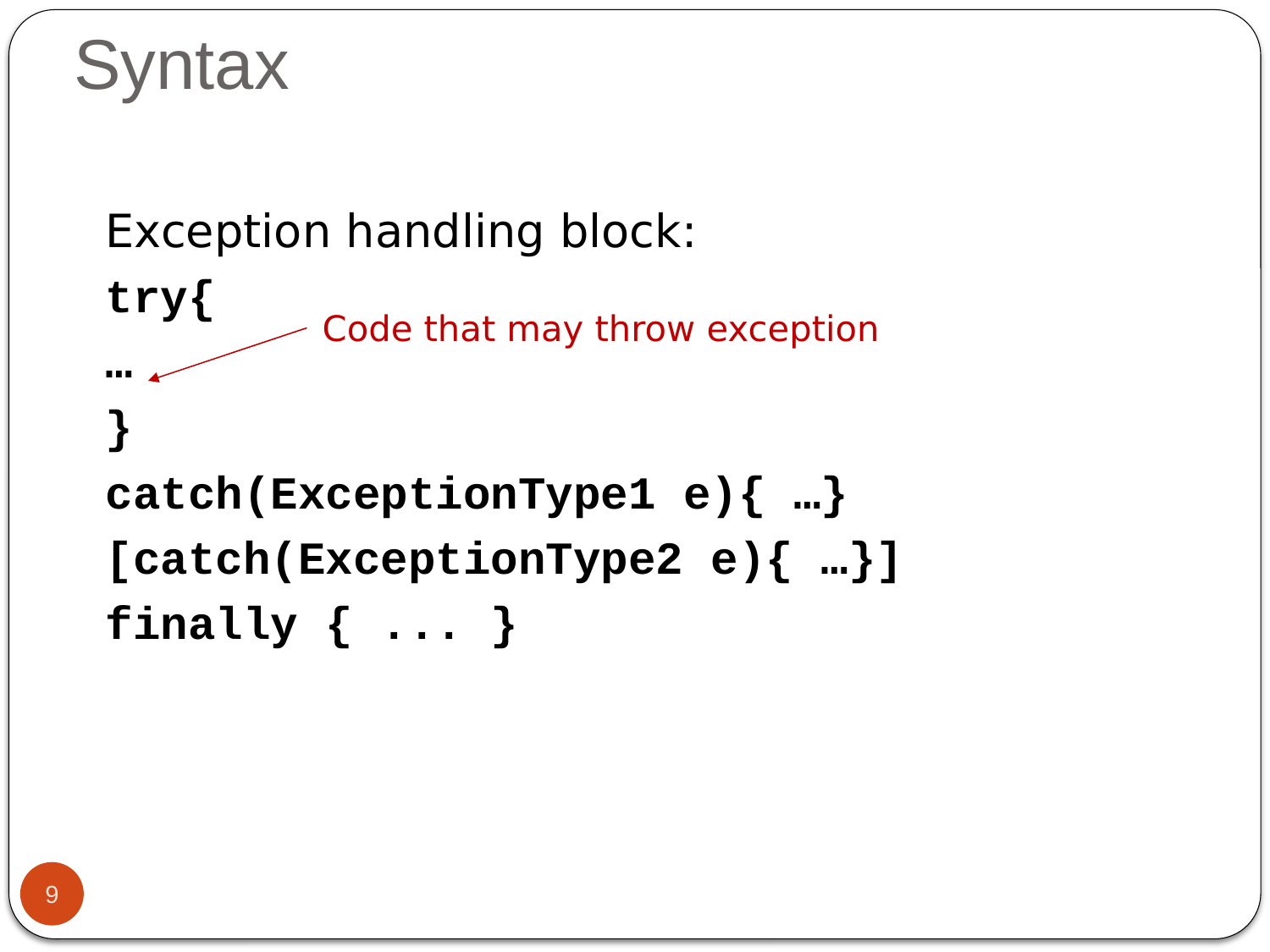

# Syntax
Exception handling block:
try{
…
}
catch(ExceptionType1 e){ …}
[catch(ExceptionType2 e){ …}]
finally { ... }
Code that may throw exception

9